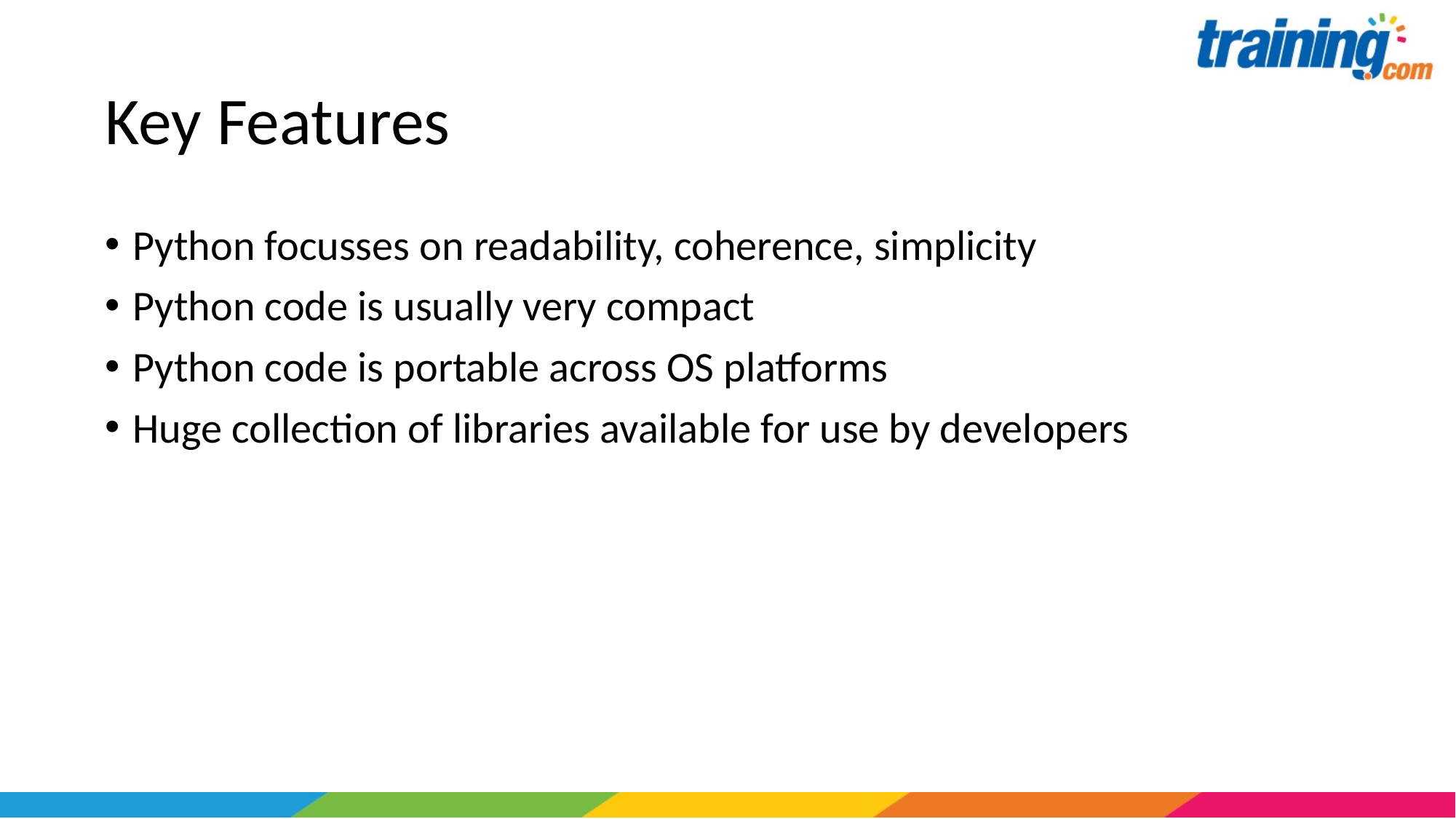

# Key Features
Python focusses on readability, coherence, simplicity
Python code is usually very compact
Python code is portable across OS platforms
Huge collection of libraries available for use by developers